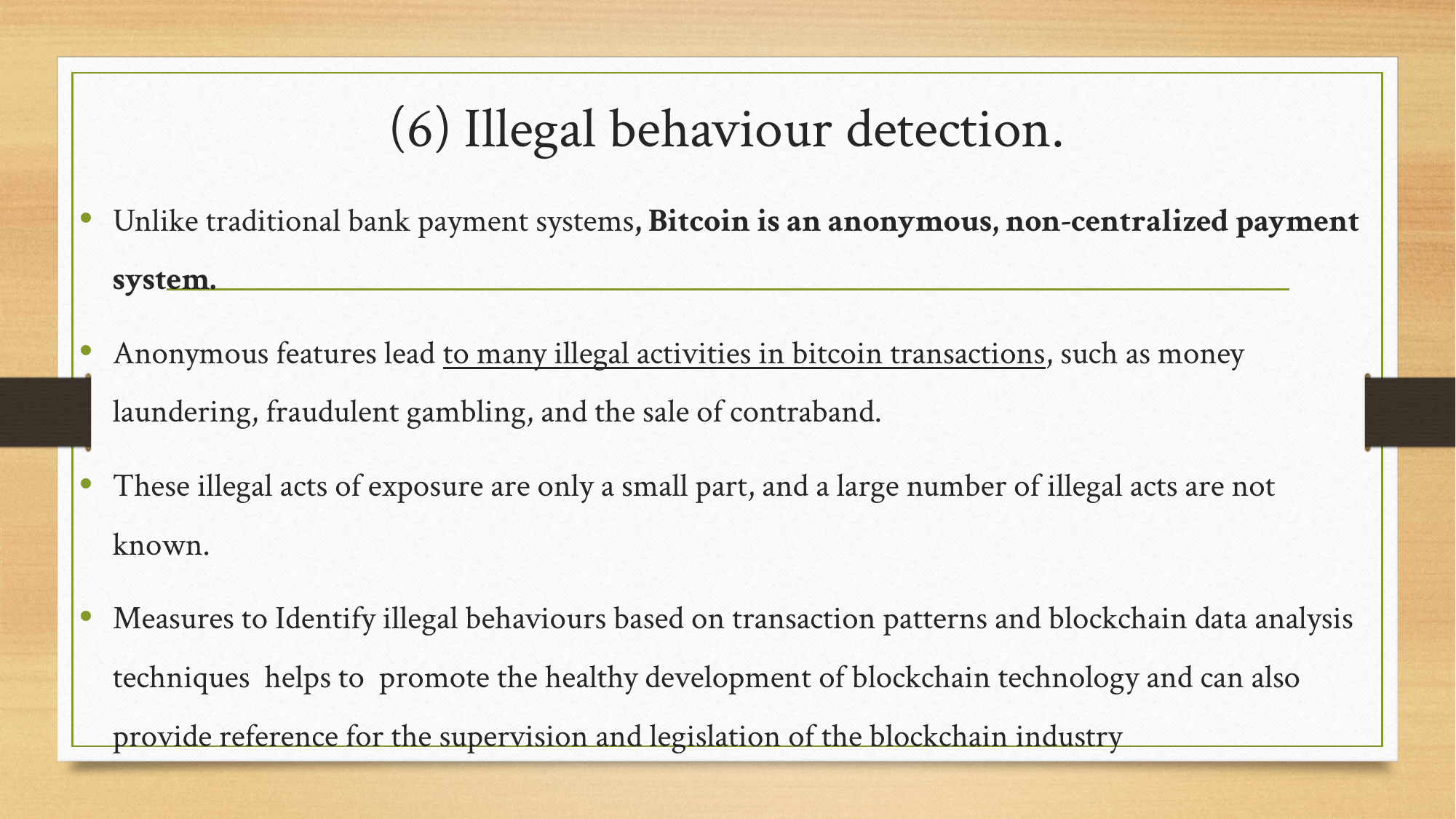

# (6) Illegal behaviour detection.
Unlike traditional bank payment systems, Bitcoin is an anonymous, non-centralized payment system.
Anonymous features lead to many illegal activities in bitcoin transactions, such as money laundering, fraudulent gambling, and the sale of contraband.
These illegal acts of exposure are only a small part, and a large number of illegal acts are not known.
Measures to Identify illegal behaviours based on transaction patterns and blockchain data analysis techniques  helps to  promote the healthy development of blockchain technology and can also provide reference for the supervision and legislation of the blockchain industry